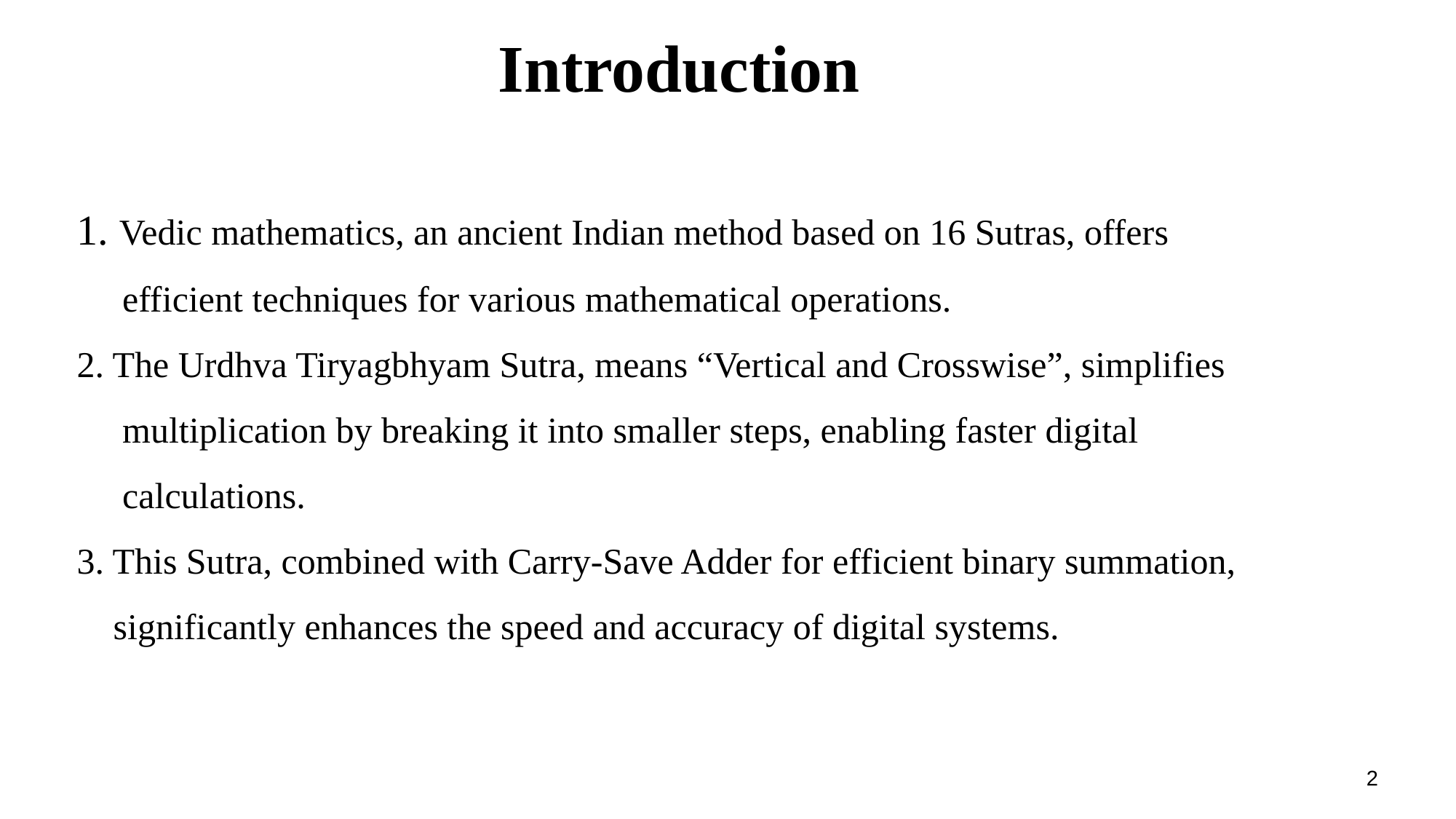

# Introduction

1. Vedic mathematics, an ancient Indian method based on 16 Sutras, offers
     efficient techniques for various mathematical operations.
2. The Urdhva Tiryagbhyam Sutra, means “Vertical and Crosswise”, simplifies
     multiplication by breaking it into smaller steps, enabling faster digital
     calculations.
3. This Sutra, combined with Carry-Save Adder for efficient binary summation,
    significantly enhances the speed and accuracy of digital systems.

2